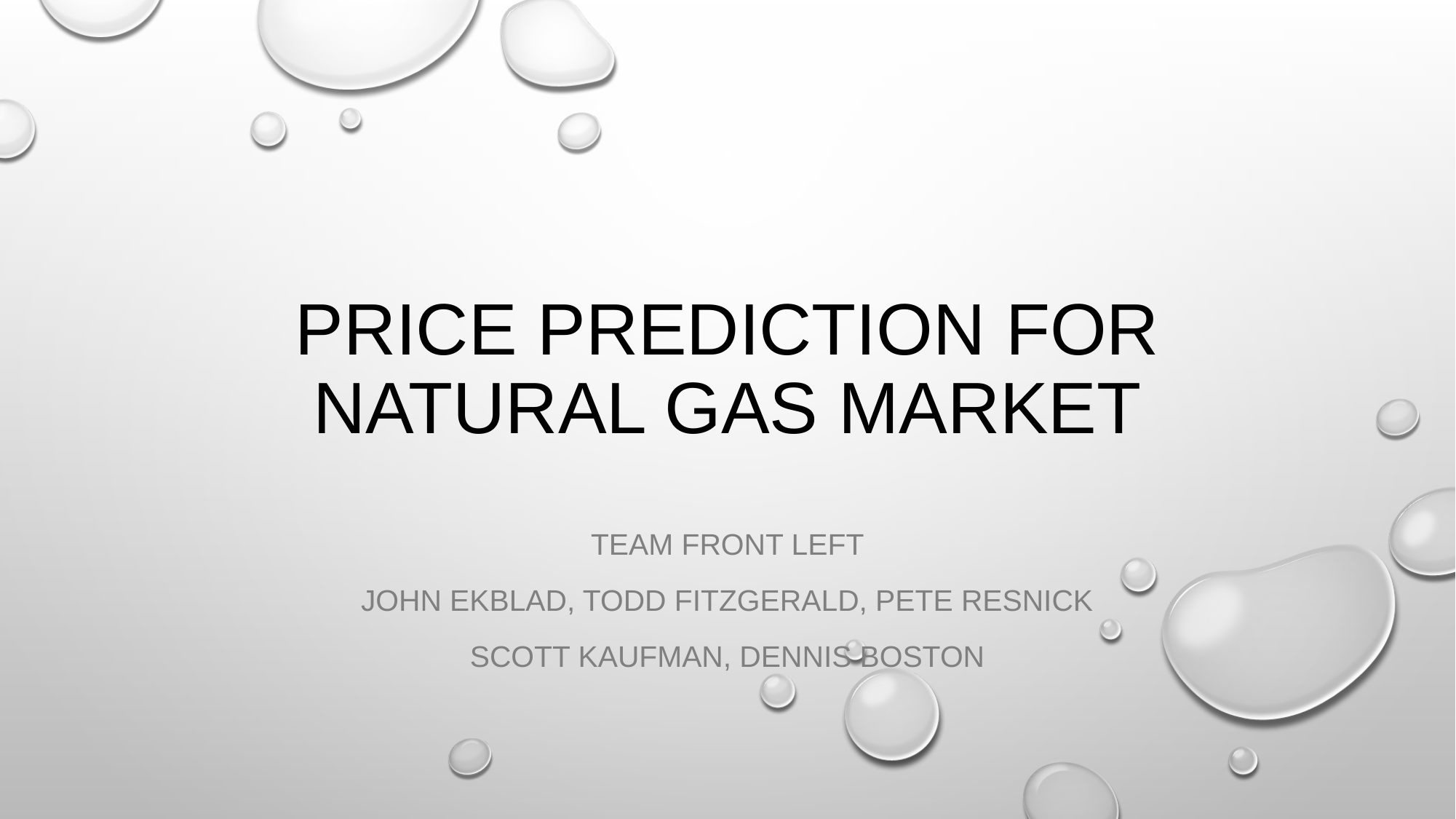

# Price Prediction for Natural Gas Market

Team Front Left
John ekblad, Todd Fitzgerald, Pete Resnick
Scott Kaufman, Dennis Boston